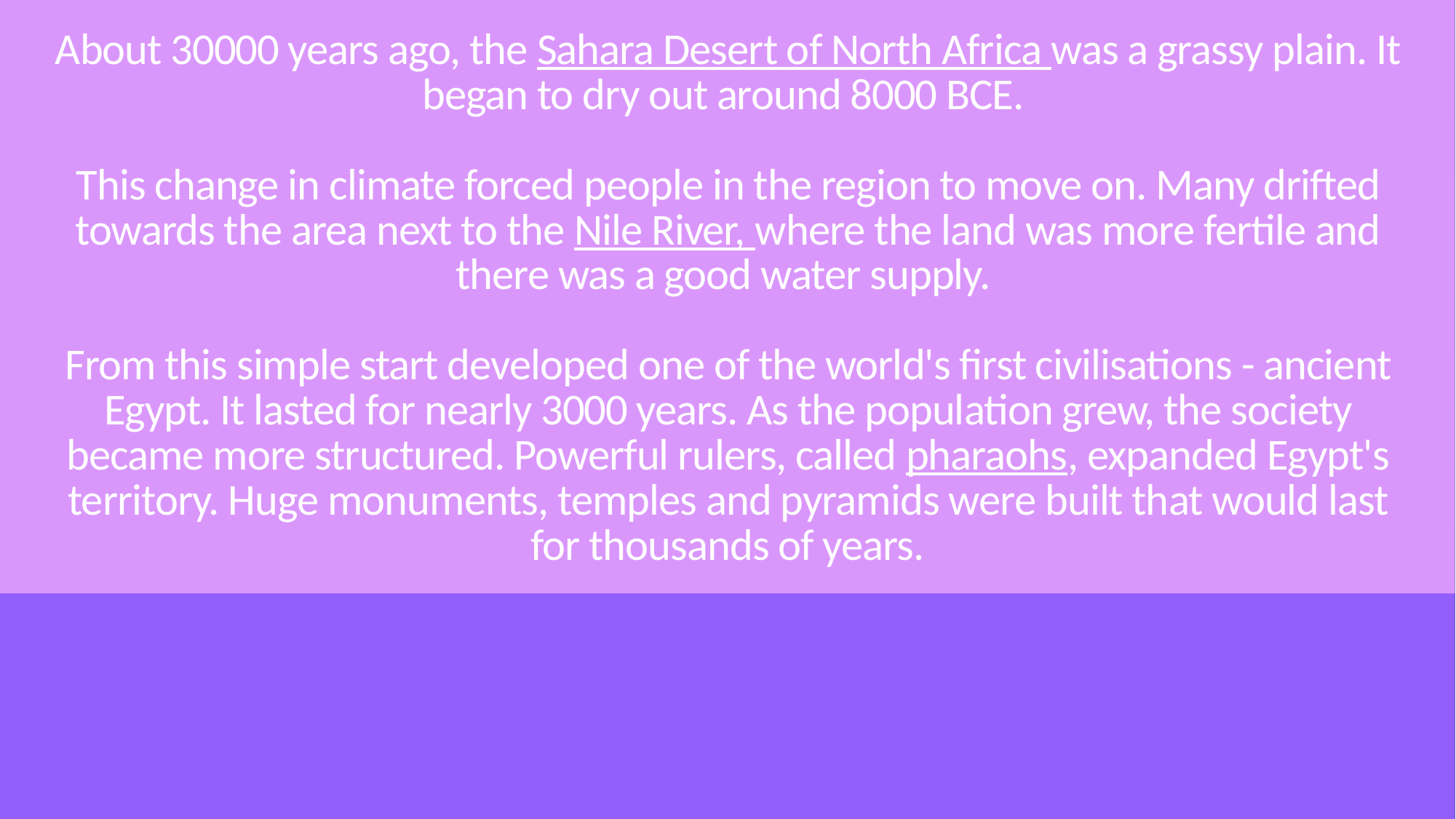

# About 30000 years ago, the Sahara Desert of North Africa was a grassy plain. It began to dry out around 8000 BCE. This change in climate forced people in the region to move on. Many drifted towards the area next to the Nile River, where the land was more fertile and there was a good water supply. From this simple start developed one of the world's first civilisations - ancient Egypt. It lasted for nearly 3000 years. As the population grew, the society became more structured. Powerful rulers, called pharaohs, expanded Egypt's territory. Huge monuments, temples and pyramids were built that would last for thousands of years.